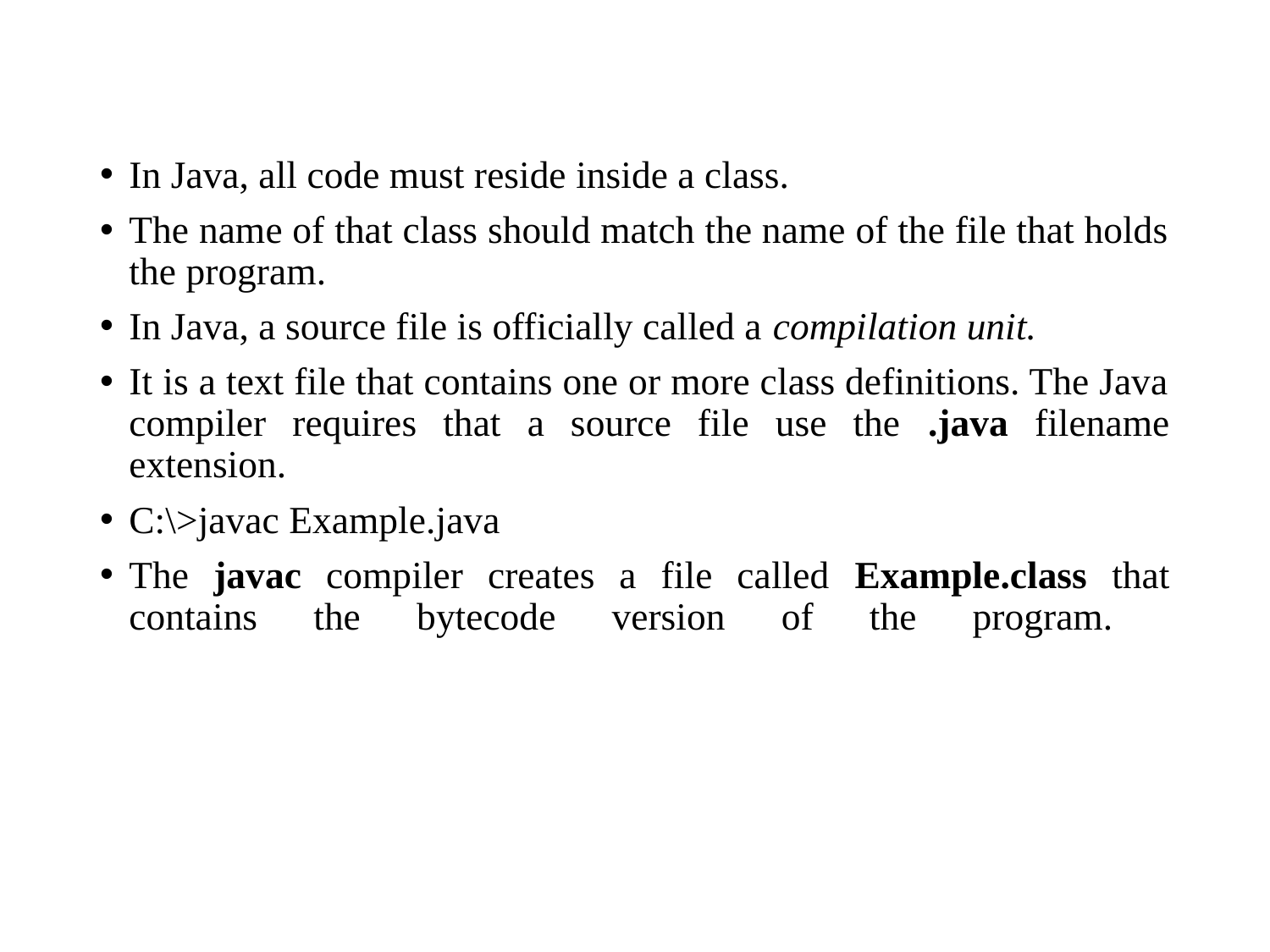

#
In Java, all code must reside inside a class.
The name of that class should match the name of the file that holds the program.
In Java, a source file is officially called a compilation unit.
It is a text file that contains one or more class definitions. The Java compiler requires that a source file use the .java filename extension.
C:\>javac Example.java
The javac compiler creates a file called Example.class that contains the bytecode version of the program.